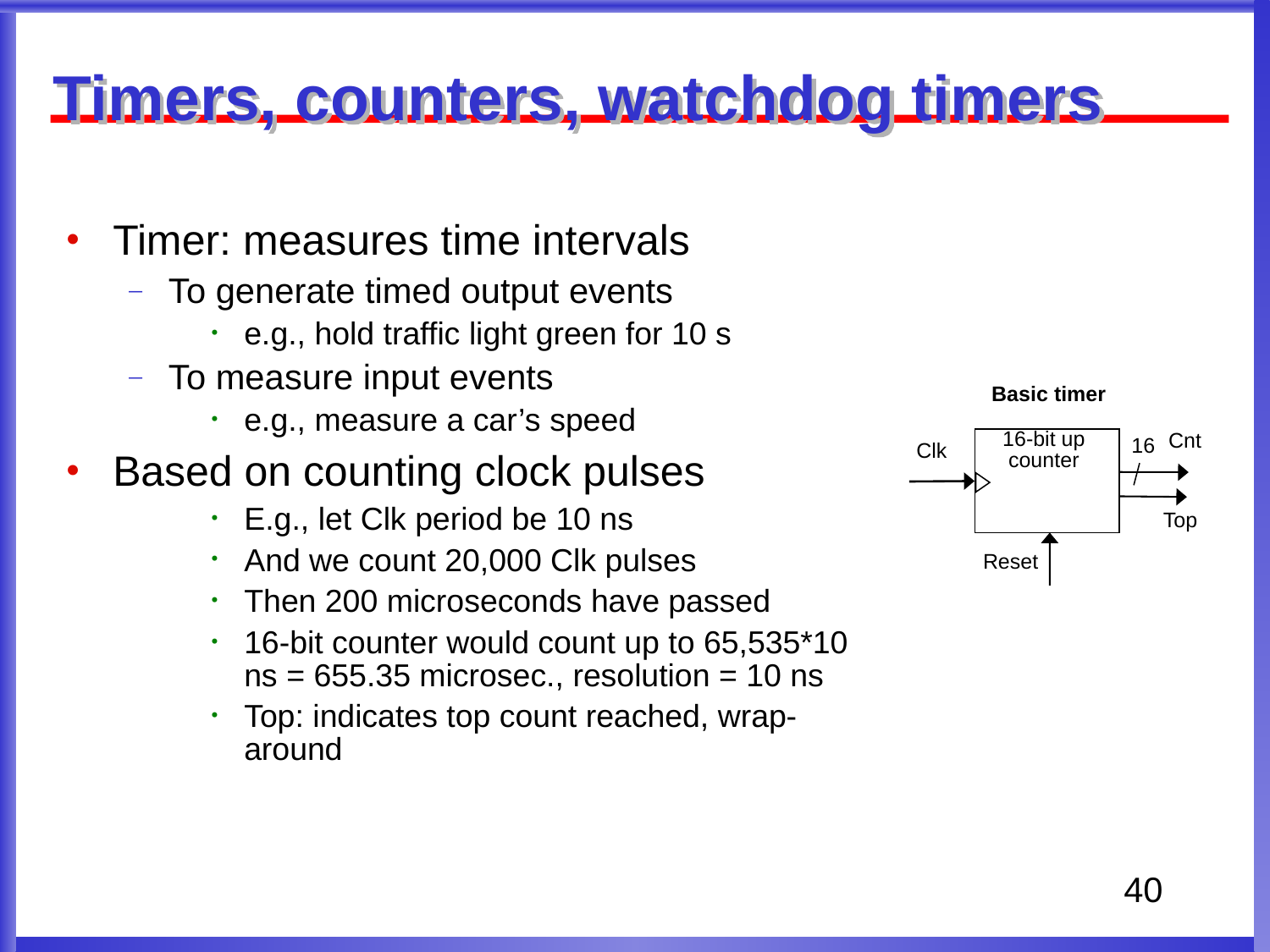

Timers, counters, watchdog timers
Timer: measures time intervals
To generate timed output events
e.g., hold traffic light green for 10 s
To measure input events
e.g., measure a car’s speed
Based on counting clock pulses
E.g., let Clk period be 10 ns
And we count 20,000 Clk pulses
Then 200 microseconds have passed
16-bit counter would count up to 65,535*10 ns = 655.35 microsec., resolution = 10 ns
Top: indicates top count reached, wrap-around
Basic timer
16-bit up counter
Cnt
16
Clk

Top

Reset
40